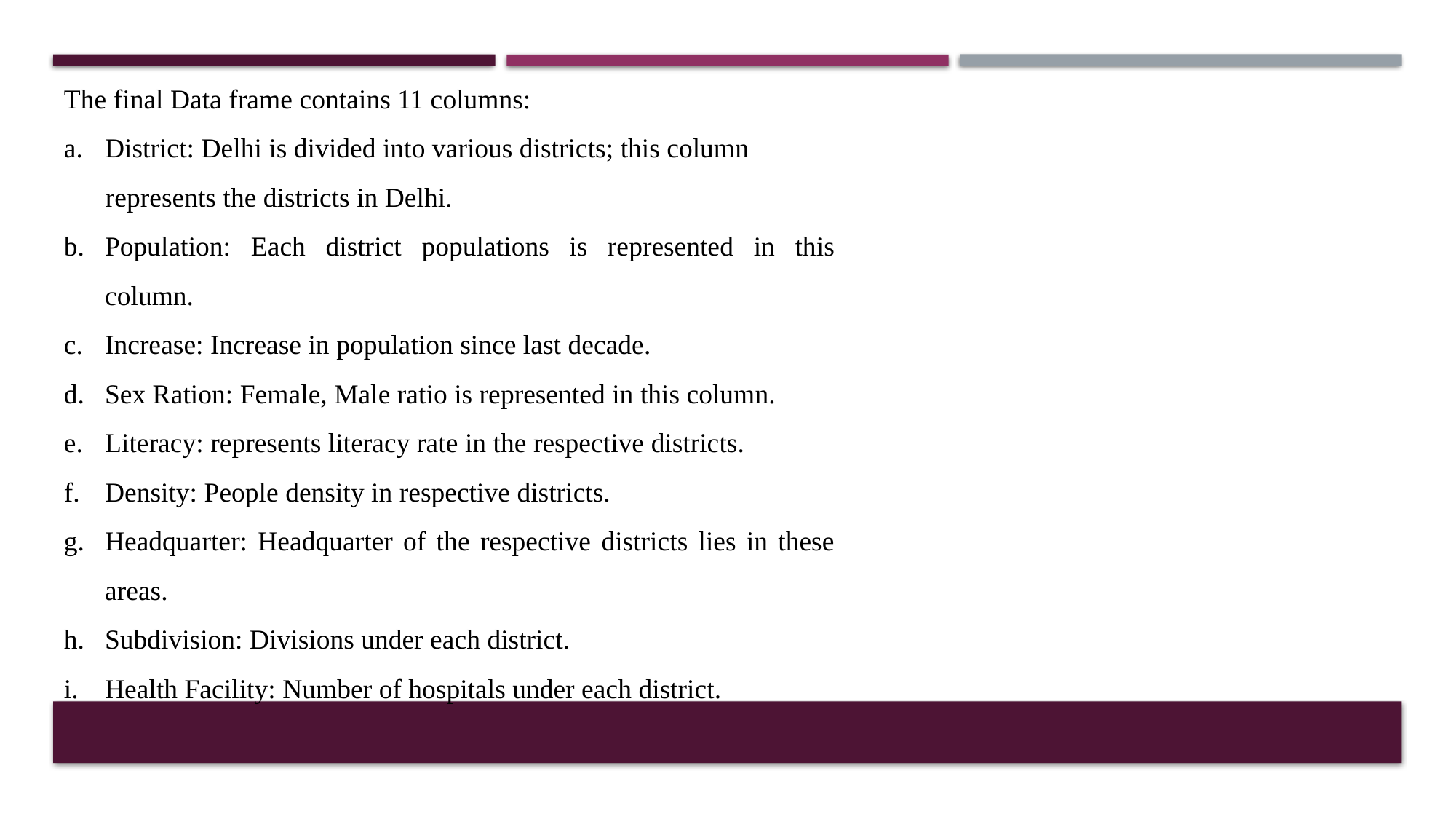

The final Data frame contains 11 columns:
District: Delhi is divided into various districts; this column
      represents the districts in Delhi.
Population: Each district populations is represented in this column.
Increase: Increase in population since last decade.
Sex Ration: Female, Male ratio is represented in this column.
Literacy: represents literacy rate in the respective districts.
Density: People density in respective districts.
Headquarter: Headquarter of the respective districts lies in these areas.
Subdivision: Divisions under each district.
Health Facility: Number of hospitals under each district.